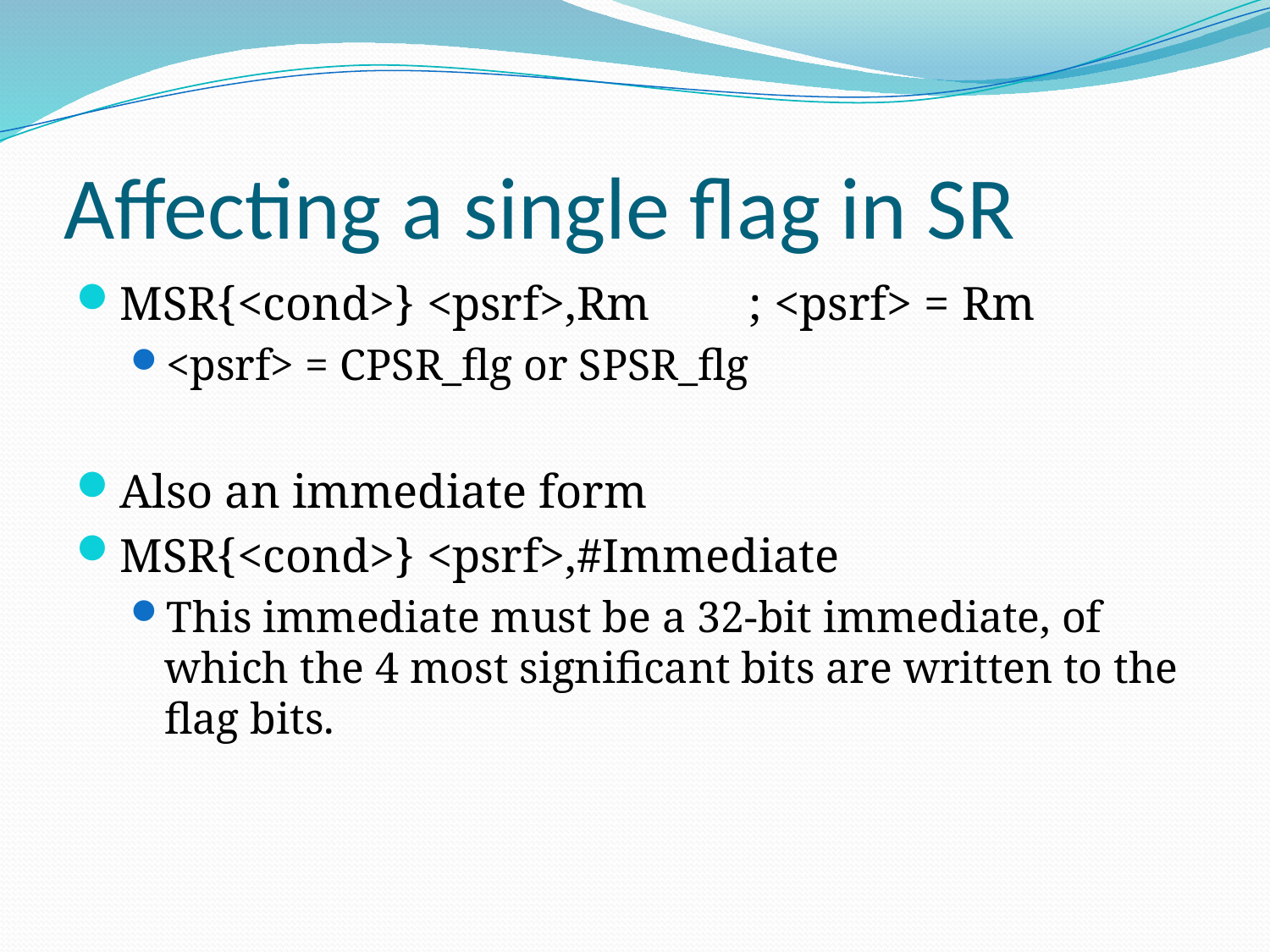

# Affecting a single flag in SR
MSR{<cond>} <psrf>,Rm 	; <psrf> = Rm
<psrf> = CPSR_flg or SPSR_flg

Also an immediate form
MSR{<cond>} <psrf>,#Immediate
This immediate must be a 32-bit immediate, of which the 4 most significant bits are written to the flag bits.